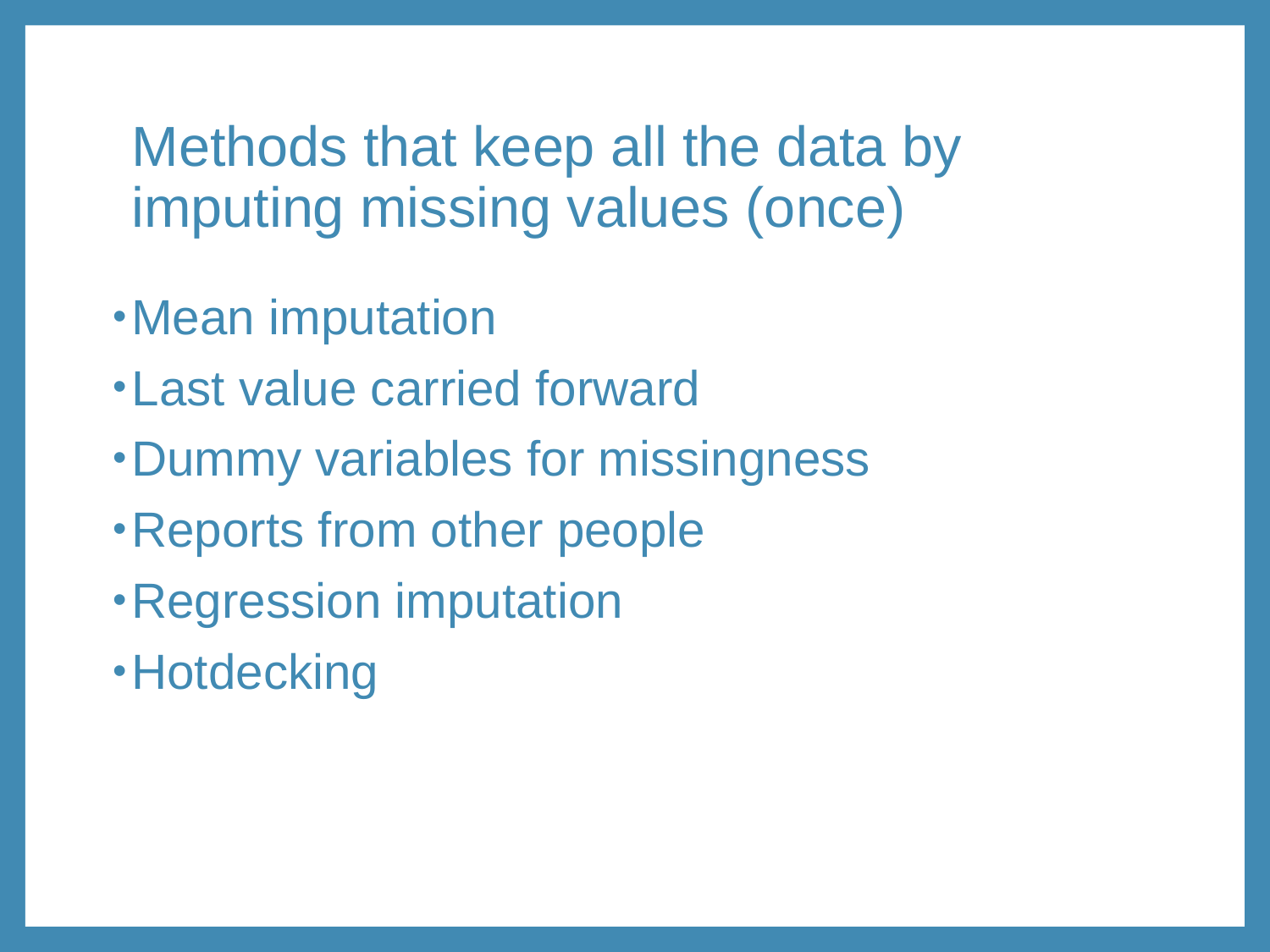

# Methods that keep all the data by imputing missing values (once)
Mean imputation
Last value carried forward
Dummy variables for missingness
Reports from other people
Regression imputation
Hotdecking